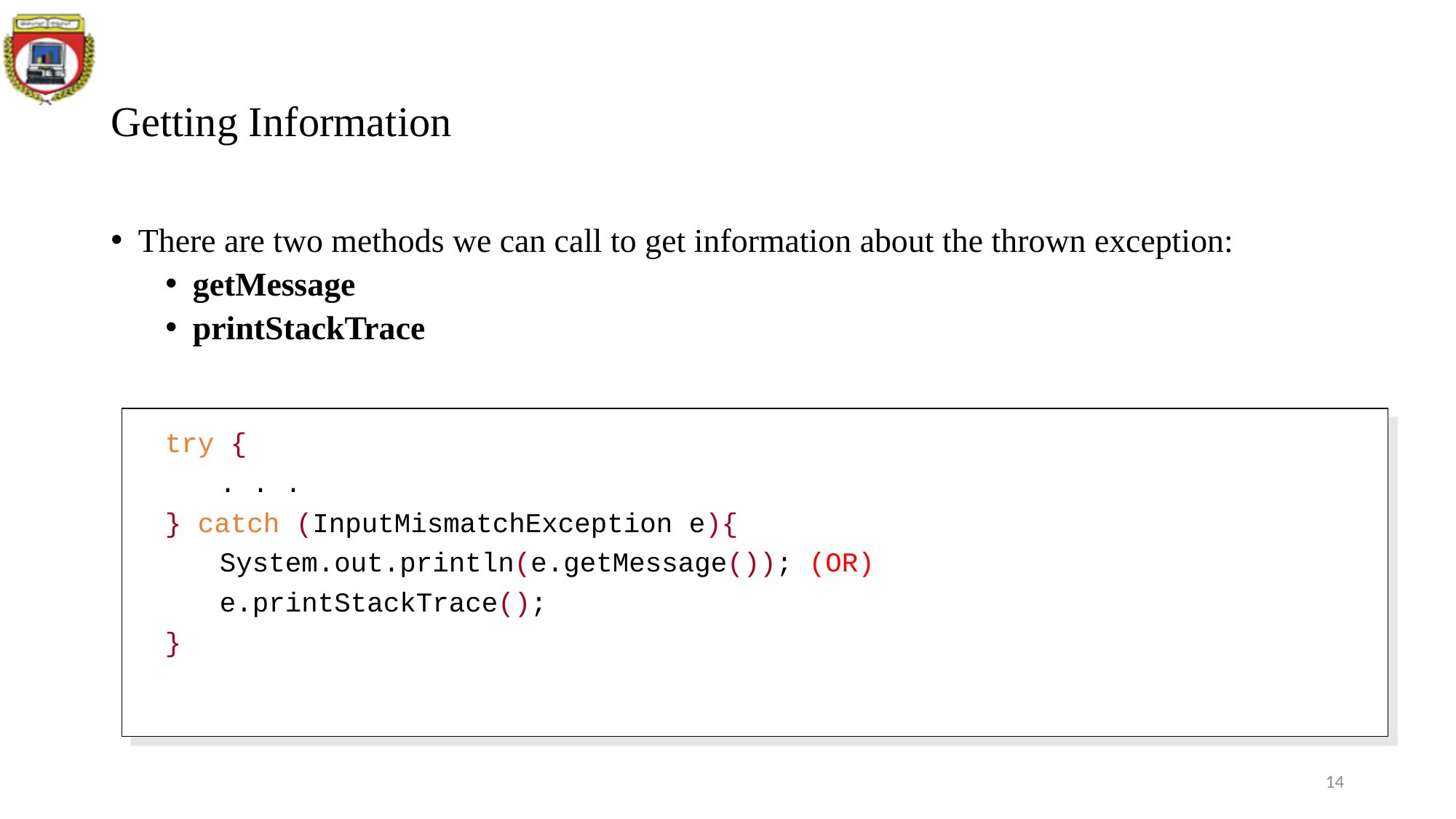

# Getting Information
There are two methods we can call to get information about the thrown exception:
getMessage
printStackTrace

try {
	. . .
} catch (InputMismatchException e){
	System.out.println(e.getMessage()); (OR)
	e.printStackTrace();
}
14